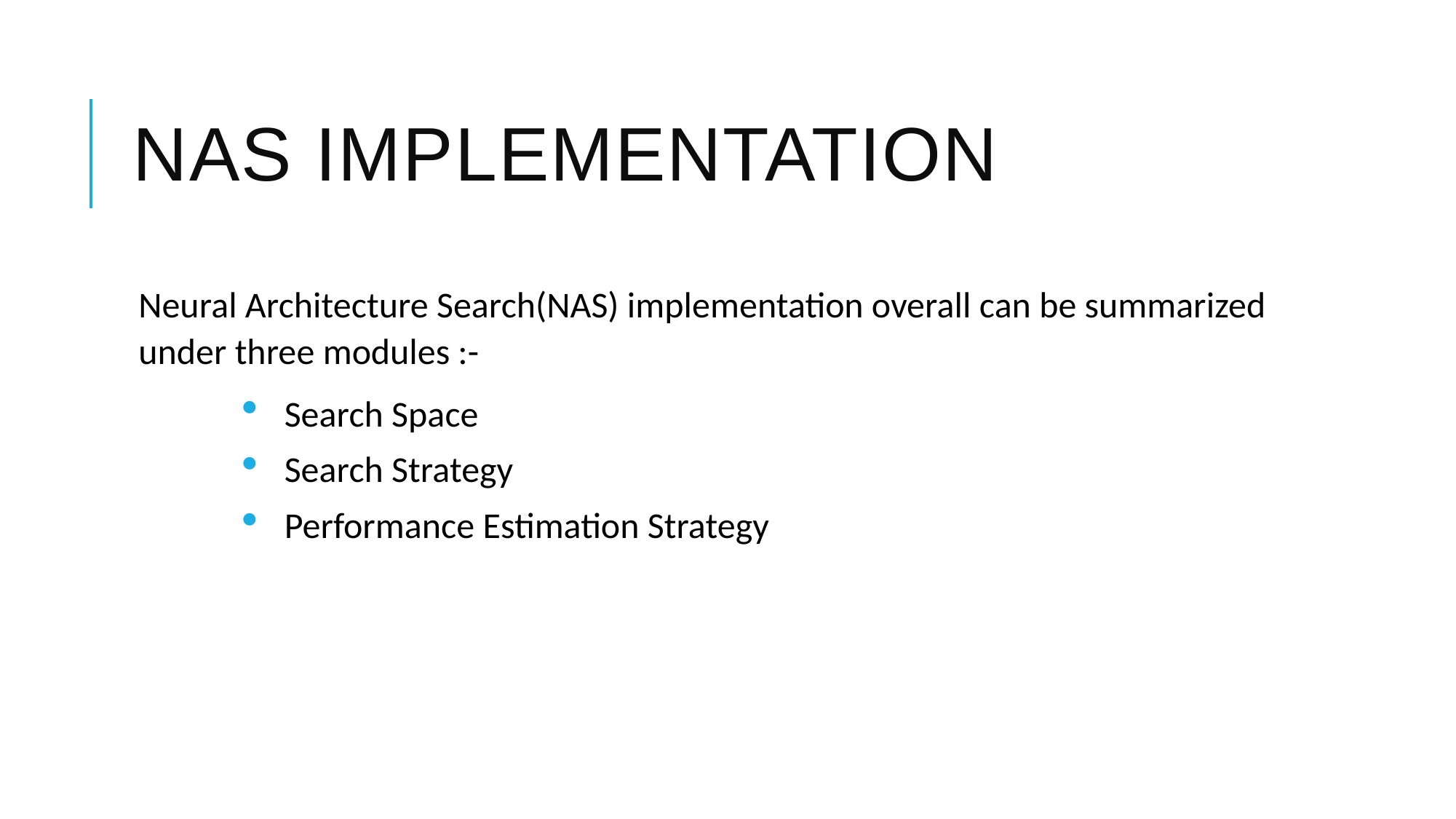

# NAS implementation
Neural Architecture Search(NAS) implementation overall can be summarized under three modules :-
Search Space
Search Strategy
Performance Estimation Strategy